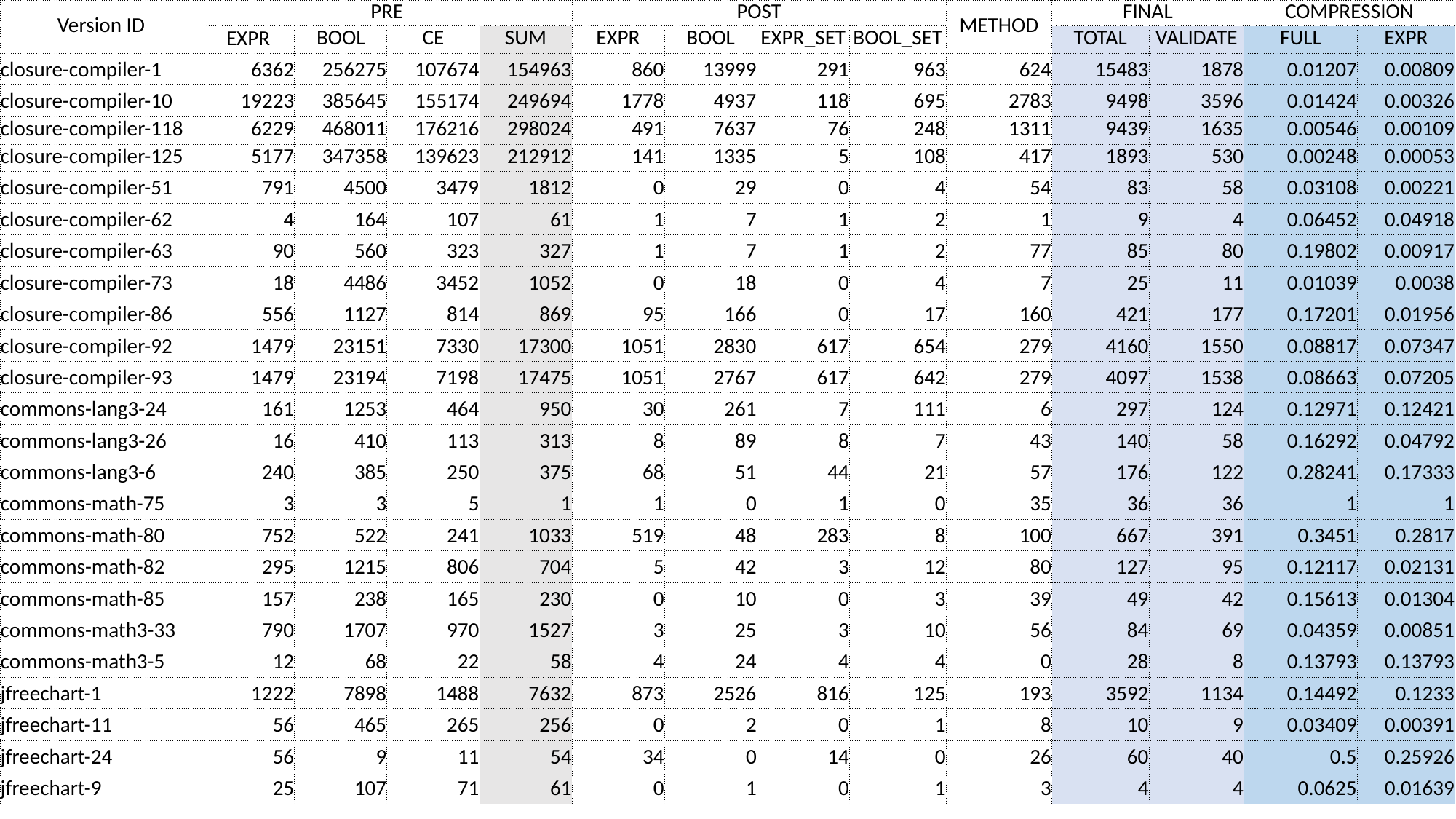

| Version ID | PRE |  |  |  | POST |  |  |  | METHOD | FINAL |  | COMPRESSION |  |
| --- | --- | --- | --- | --- | --- | --- | --- | --- | --- | --- | --- | --- | --- |
|  | EXPR | BOOL | CE | SUM | EXPR | BOOL | EXPR\_SET | BOOL\_SET |  | TOTAL | VALIDATE | FULL | EXPR |
| closure-compiler-1 | 6362 | 256275 | 107674 | 154963 | 860 | 13999 | 291 | 963 | 624 | 15483 | 1878 | 0.01207 | 0.00809 |
| closure-compiler-10 | 19223 | 385645 | 155174 | 249694 | 1778 | 4937 | 118 | 695 | 2783 | 9498 | 3596 | 0.01424 | 0.00326 |
| closure-compiler-118 | 6229 | 468011 | 176216 | 298024 | 491 | 7637 | 76 | 248 | 1311 | 9439 | 1635 | 0.00546 | 0.00109 |
| closure-compiler-125 | 5177 | 347358 | 139623 | 212912 | 141 | 1335 | 5 | 108 | 417 | 1893 | 530 | 0.00248 | 0.00053 |
| closure-compiler-51 | 791 | 4500 | 3479 | 1812 | 0 | 29 | 0 | 4 | 54 | 83 | 58 | 0.03108 | 0.00221 |
| closure-compiler-62 | 4 | 164 | 107 | 61 | 1 | 7 | 1 | 2 | 1 | 9 | 4 | 0.06452 | 0.04918 |
| closure-compiler-63 | 90 | 560 | 323 | 327 | 1 | 7 | 1 | 2 | 77 | 85 | 80 | 0.19802 | 0.00917 |
| closure-compiler-73 | 18 | 4486 | 3452 | 1052 | 0 | 18 | 0 | 4 | 7 | 25 | 11 | 0.01039 | 0.0038 |
| closure-compiler-86 | 556 | 1127 | 814 | 869 | 95 | 166 | 0 | 17 | 160 | 421 | 177 | 0.17201 | 0.01956 |
| closure-compiler-92 | 1479 | 23151 | 7330 | 17300 | 1051 | 2830 | 617 | 654 | 279 | 4160 | 1550 | 0.08817 | 0.07347 |
| closure-compiler-93 | 1479 | 23194 | 7198 | 17475 | 1051 | 2767 | 617 | 642 | 279 | 4097 | 1538 | 0.08663 | 0.07205 |
| commons-lang3-24 | 161 | 1253 | 464 | 950 | 30 | 261 | 7 | 111 | 6 | 297 | 124 | 0.12971 | 0.12421 |
| commons-lang3-26 | 16 | 410 | 113 | 313 | 8 | 89 | 8 | 7 | 43 | 140 | 58 | 0.16292 | 0.04792 |
| commons-lang3-6 | 240 | 385 | 250 | 375 | 68 | 51 | 44 | 21 | 57 | 176 | 122 | 0.28241 | 0.17333 |
| commons-math-75 | 3 | 3 | 5 | 1 | 1 | 0 | 1 | 0 | 35 | 36 | 36 | 1 | 1 |
| commons-math-80 | 752 | 522 | 241 | 1033 | 519 | 48 | 283 | 8 | 100 | 667 | 391 | 0.3451 | 0.2817 |
| commons-math-82 | 295 | 1215 | 806 | 704 | 5 | 42 | 3 | 12 | 80 | 127 | 95 | 0.12117 | 0.02131 |
| commons-math-85 | 157 | 238 | 165 | 230 | 0 | 10 | 0 | 3 | 39 | 49 | 42 | 0.15613 | 0.01304 |
| commons-math3-33 | 790 | 1707 | 970 | 1527 | 3 | 25 | 3 | 10 | 56 | 84 | 69 | 0.04359 | 0.00851 |
| commons-math3-5 | 12 | 68 | 22 | 58 | 4 | 24 | 4 | 4 | 0 | 28 | 8 | 0.13793 | 0.13793 |
| jfreechart-1 | 1222 | 7898 | 1488 | 7632 | 873 | 2526 | 816 | 125 | 193 | 3592 | 1134 | 0.14492 | 0.1233 |
| jfreechart-11 | 56 | 465 | 265 | 256 | 0 | 2 | 0 | 1 | 8 | 10 | 9 | 0.03409 | 0.00391 |
| jfreechart-24 | 56 | 9 | 11 | 54 | 34 | 0 | 14 | 0 | 26 | 60 | 40 | 0.5 | 0.25926 |
| jfreechart-9 | 25 | 107 | 71 | 61 | 0 | 1 | 0 | 1 | 3 | 4 | 4 | 0.0625 | 0.01639 |